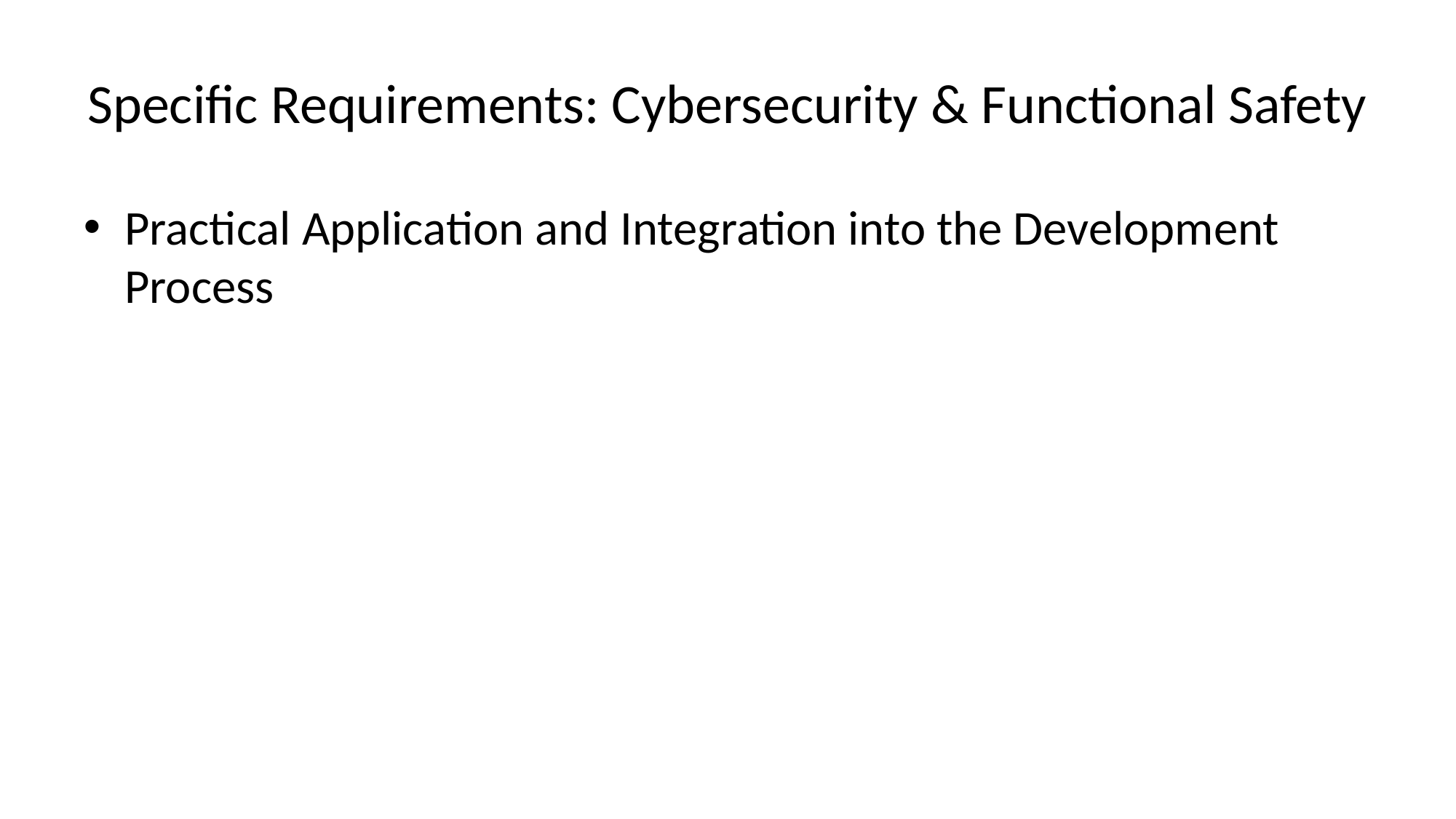

# Specific Requirements: Cybersecurity & Functional Safety
Practical Application and Integration into the Development Process